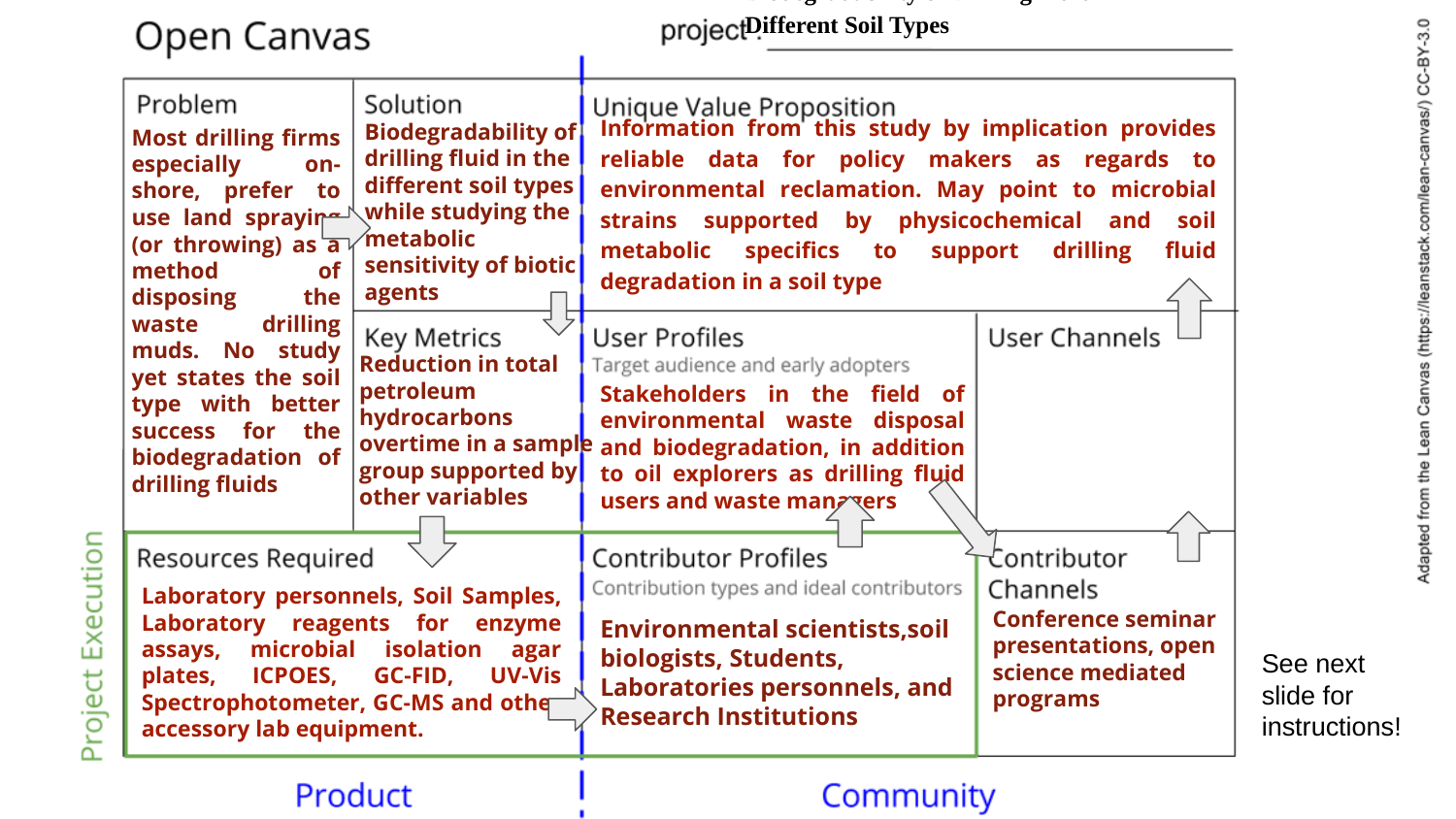

Biodegradability of Drilling Fluid in Different Soil Types

Information from this study by implication provides reliable data for policy makers as regards to environmental reclamation. May point to microbial strains supported by physicochemical and soil metabolic specifics to support drilling fluid degradation in a soil type

Biodegradability of drilling fluid in the different soil types while studying the metabolic sensitivity of biotic agents
Most drilling firms especially on-shore, prefer to use land spraying (or throwing) as a method of disposing the waste drilling muds. No study yet states the soil type with better success for the biodegradation of drilling fluids

Reduction in total petroleum hydrocarbons overtime in a sample group supported by other variables

Stakeholders in the field of environmental waste disposal and biodegradation, in addition to oil explorers as drilling fluid users and waste managers

Laboratory personnels, Soil Samples, Laboratory reagents for enzyme assays, microbial isolation agar plates, ICPOES, GC-FID, UV-Vis Spectrophotometer, GC-MS and other accessory lab equipment.

Conference seminar presentations, open science mediated programs
Environmental scientists,soil biologists, Students, Laboratories personnels, and Research Institutions
See next slide for instructions!